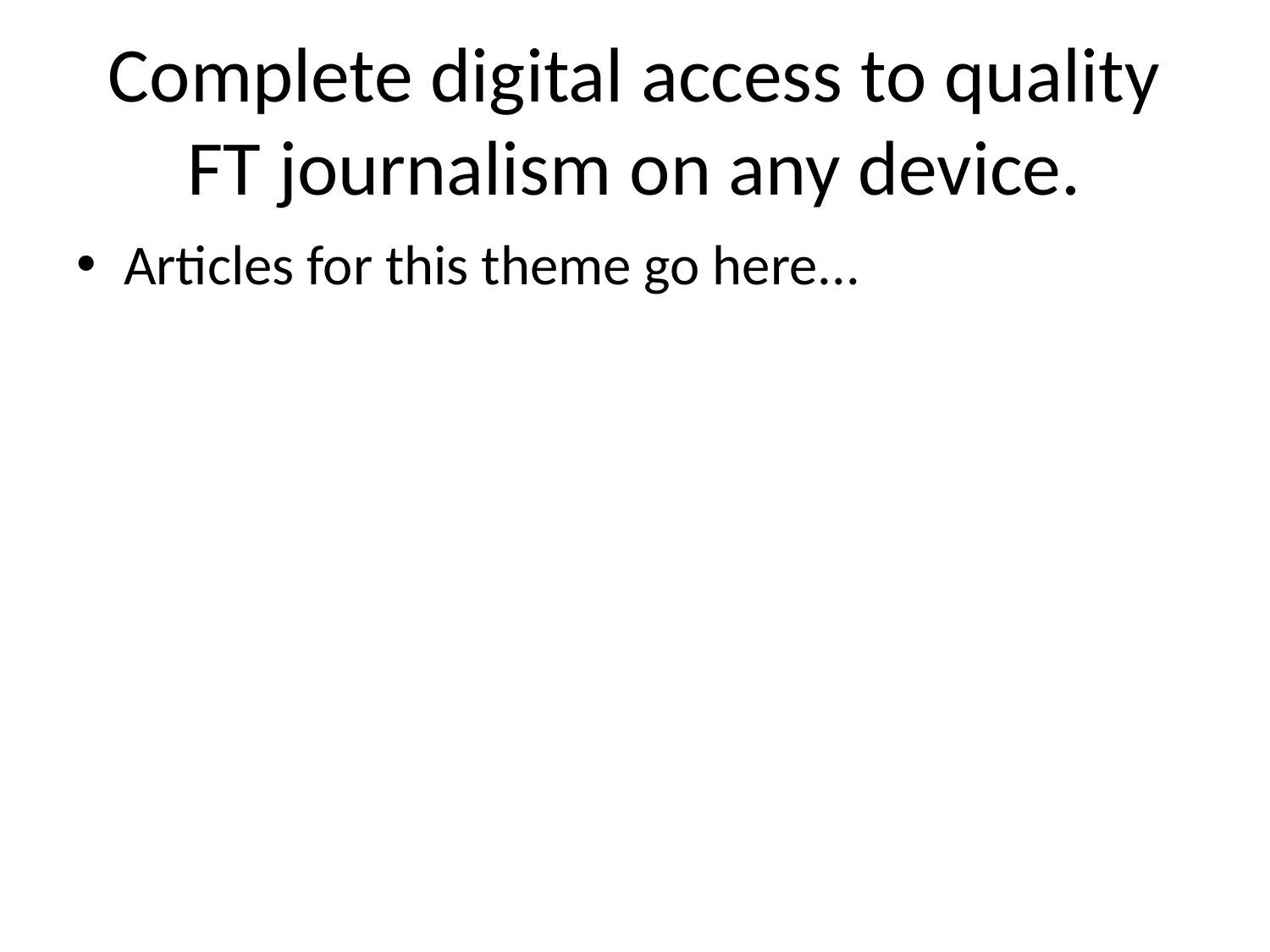

# Complete digital access to quality FT journalism on any device.
Articles for this theme go here...